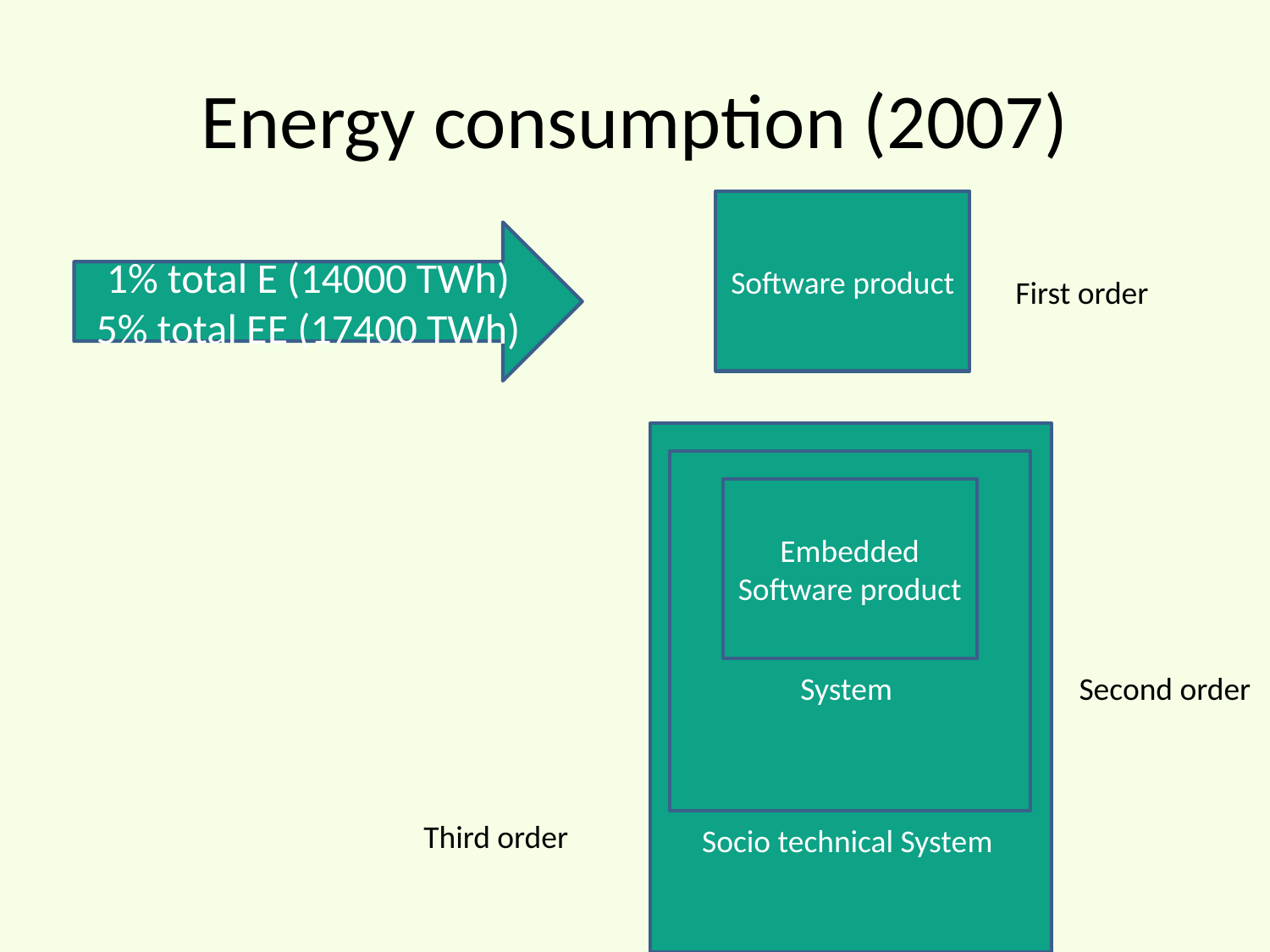

# Energy consumption (2007)
Software product
1% total E (14000 TWh)
5% total EE (17400 TWh)

First order

Socio technical System

System
Embedded Software product
Second order
Third order